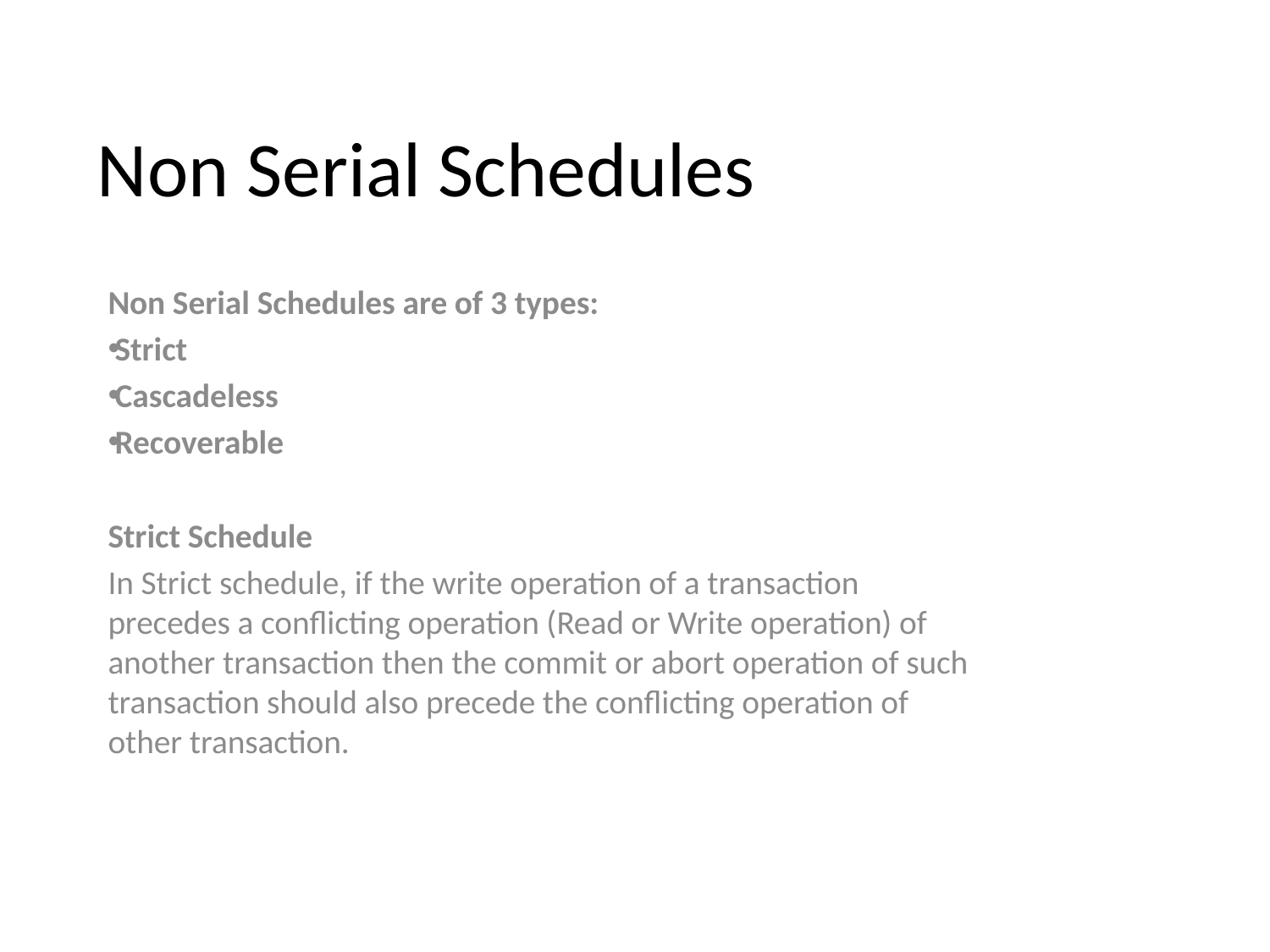

# Non Serial Schedules
Non Serial Schedules are of 3 types:
Strict
Cascadeless
Recoverable

Strict Schedule
In Strict schedule, if the write operation of a transaction precedes a conflicting operation (Read or Write operation) of another transaction then the commit or abort operation of such transaction should also precede the conflicting operation of other transaction.